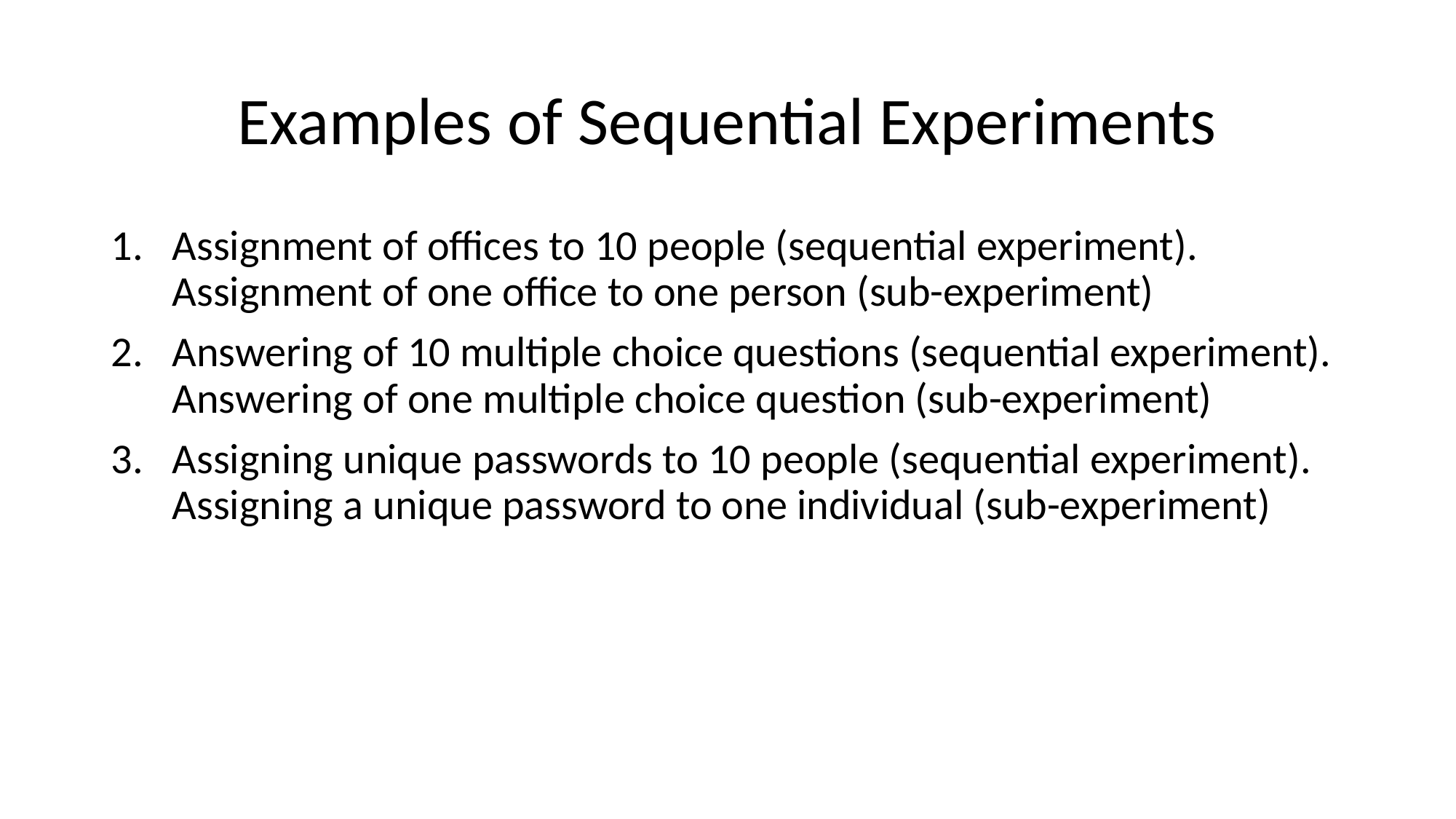

# Examples of Sequential Experiments
Assignment of offices to 10 people (sequential experiment). Assignment of one office to one person (sub-experiment)
Answering of 10 multiple choice questions (sequential experiment). Answering of one multiple choice question (sub-experiment)
Assigning unique passwords to 10 people (sequential experiment). Assigning a unique password to one individual (sub-experiment)